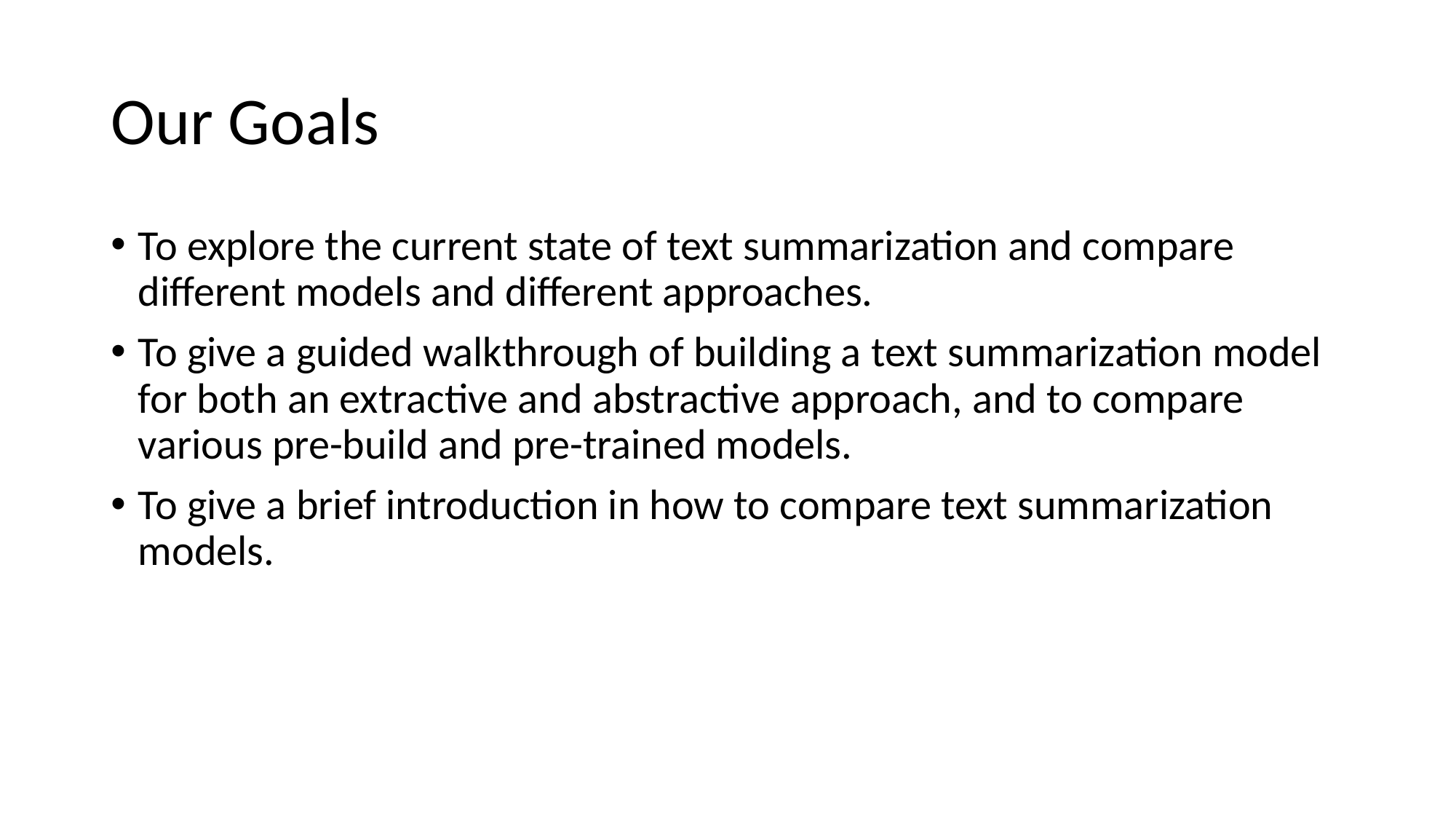

# Our Goals
To explore the current state of text summarization and compare different models and different approaches.
To give a guided walkthrough of building a text summarization model for both an extractive and abstractive approach, and to compare various pre-build and pre-trained models.
To give a brief introduction in how to compare text summarization models.